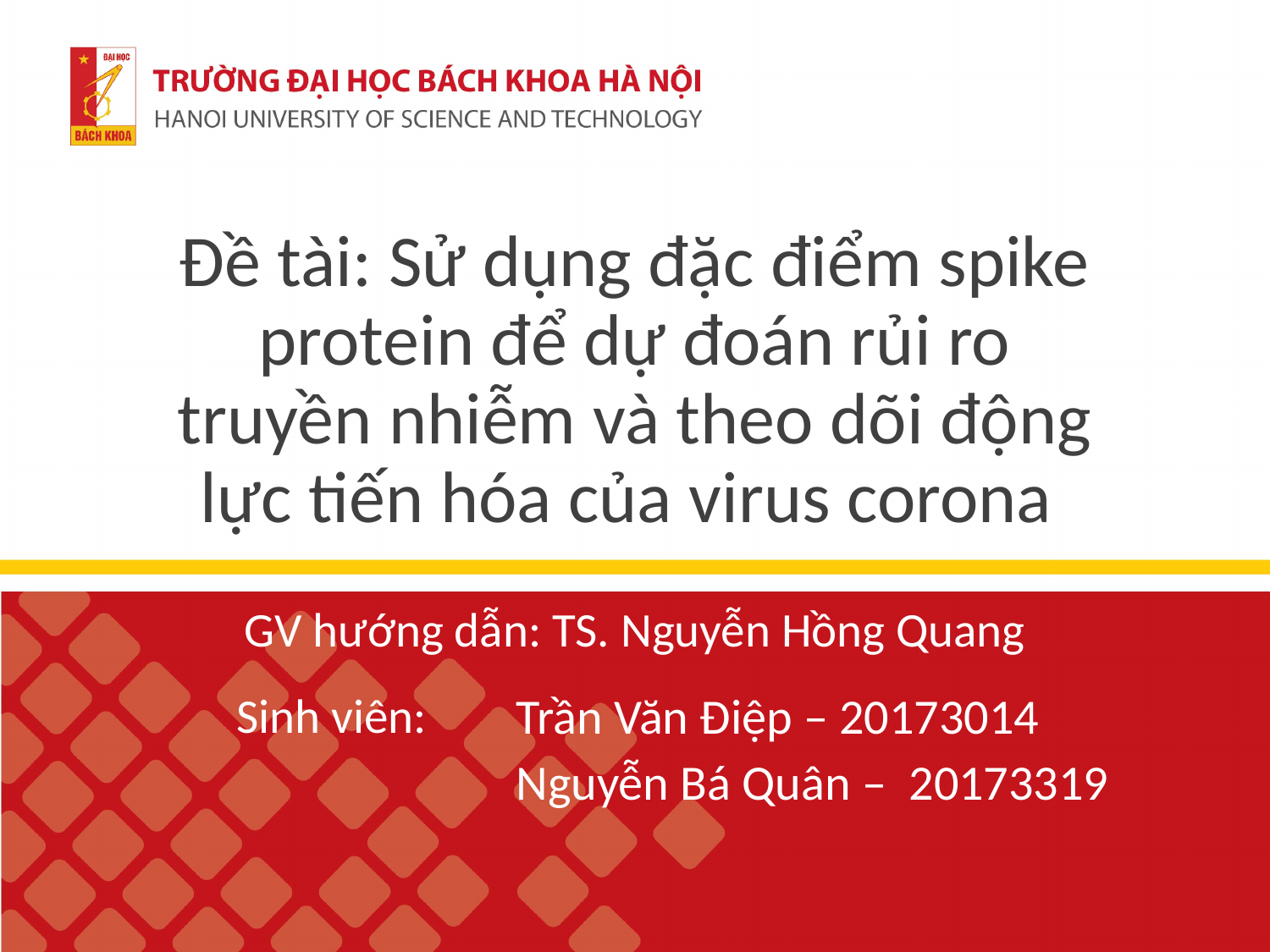

# Đề tài: Sử dụng đặc điểm spike protein để dự đoán rủi ro truyền nhiễm và theo dõi động lực tiến hóa của virus corona
GV hướng dẫn: TS. Nguyễn Hồng Quang

Trần Văn Điệp – 20173014
Nguyễn Bá Quân –  20173319
Sinh viên: